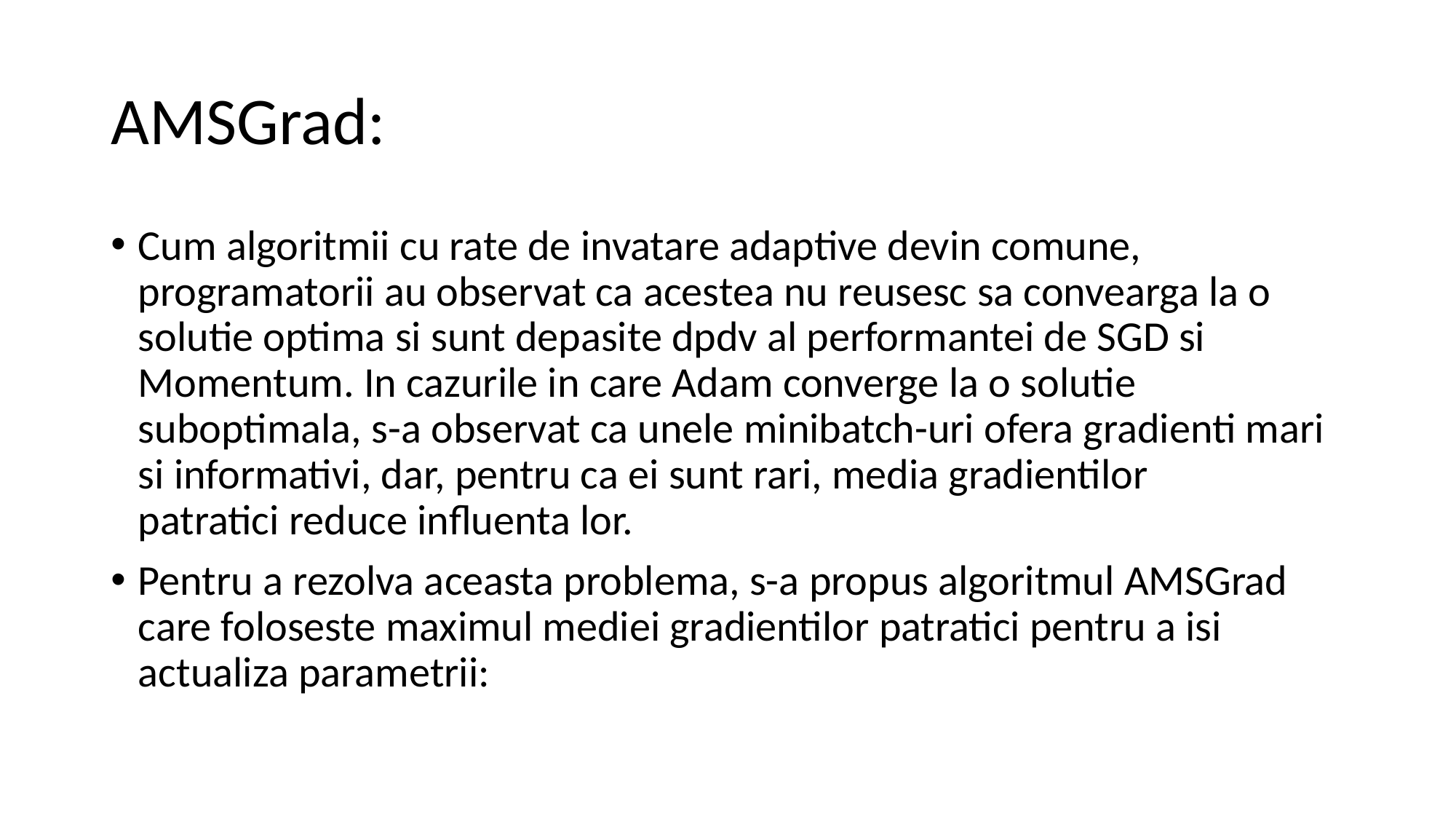

# AMSGrad:
Cum algoritmii cu rate de invatare adaptive devin comune, programatorii au observat ca acestea nu reusesc sa convearga la o solutie optima si sunt depasite dpdv al performantei de SGD si Momentum. In cazurile in care Adam converge la o solutie suboptimala, s-a observat ca unele minibatch-uri ofera gradienti mari si informativi, dar, pentru ca ei sunt rari, media gradientilor patratici reduce influenta lor.
Pentru a rezolva aceasta problema, s-a propus algoritmul AMSGrad care foloseste maximul mediei gradientilor patratici pentru a isi actualiza parametrii: